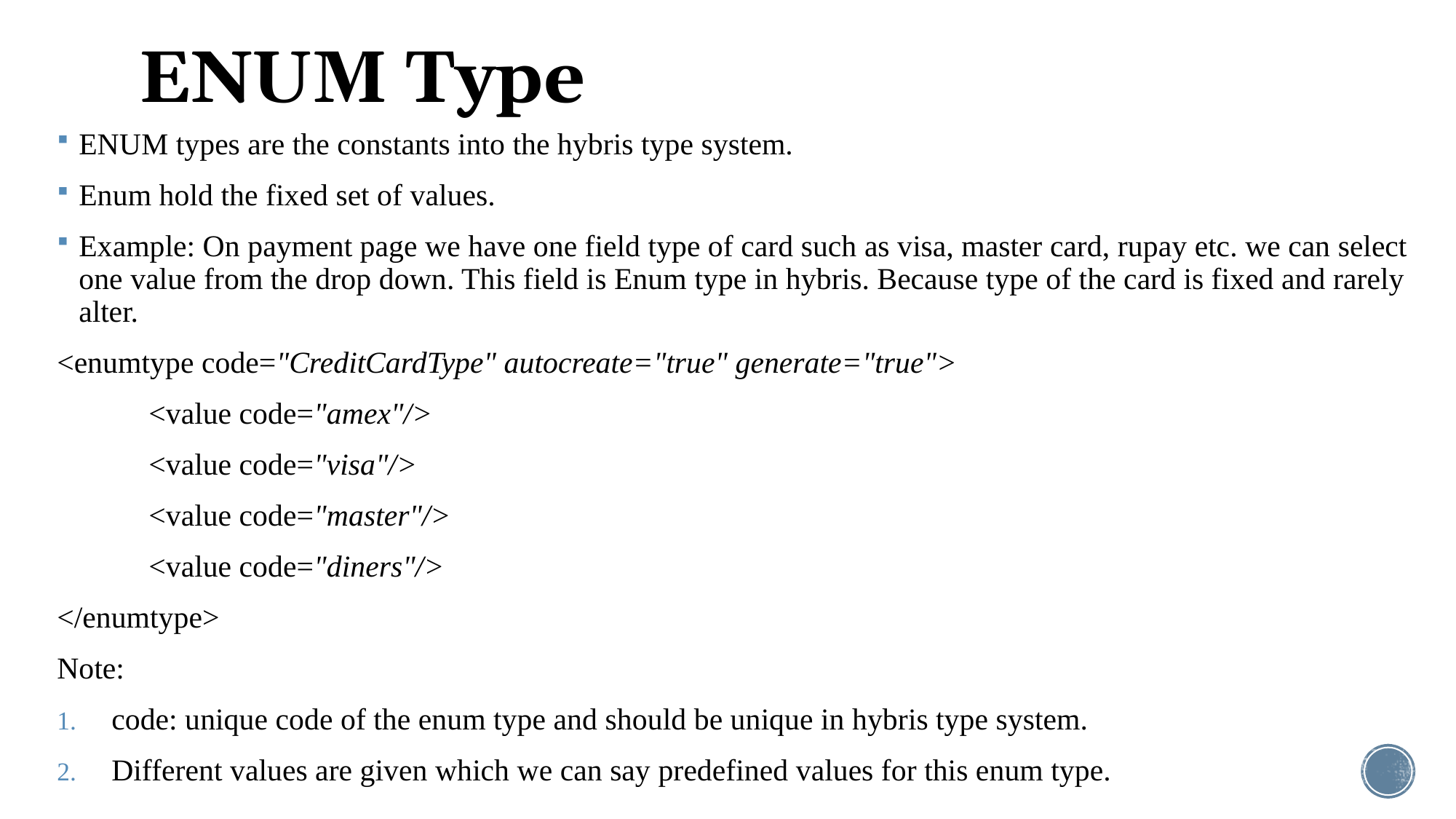

# ENUM Type
ENUM types are the constants into the hybris type system.
Enum hold the fixed set of values.
Example: On payment page we have one field type of card such as visa, master card, rupay etc. we can select one value from the drop down. This field is Enum type in hybris. Because type of the card is fixed and rarely alter.
<enumtype code="CreditCardType" autocreate="true" generate="true">
            <value code="amex"/>
            <value code="visa"/>
            <value code="master"/>
            <value code="diners"/>
</enumtype>
Note:
code: unique code of the enum type and should be unique in hybris type system.
Different values are given which we can say predefined values for this enum type.